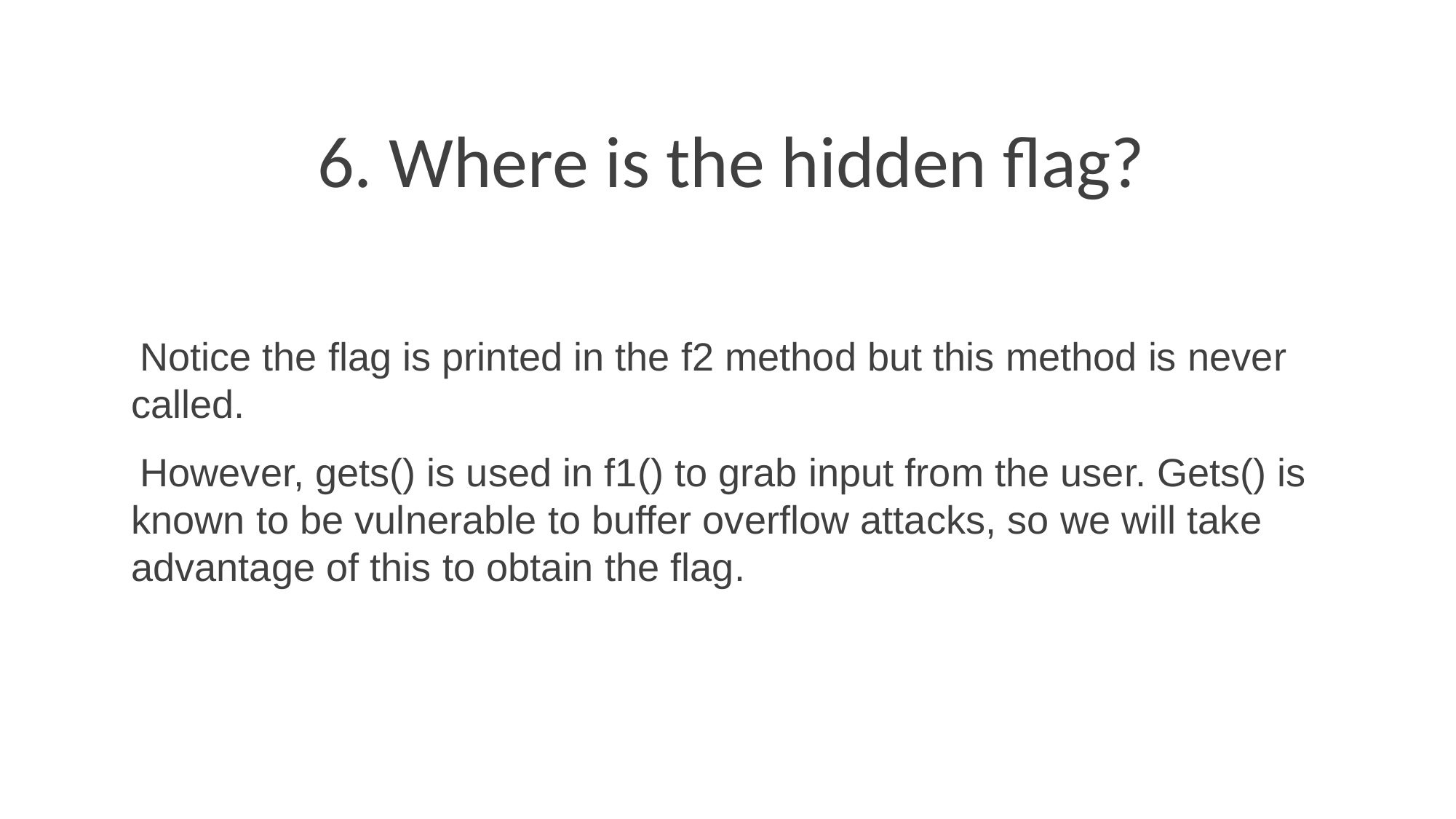

6. Where is the hidden flag?
Notice the flag is printed in the f2 method but this method is never called.
However, gets() is used in f1() to grab input from the user. Gets() is known to be vulnerable to buffer overflow attacks, so we will take advantage of this to obtain the flag.